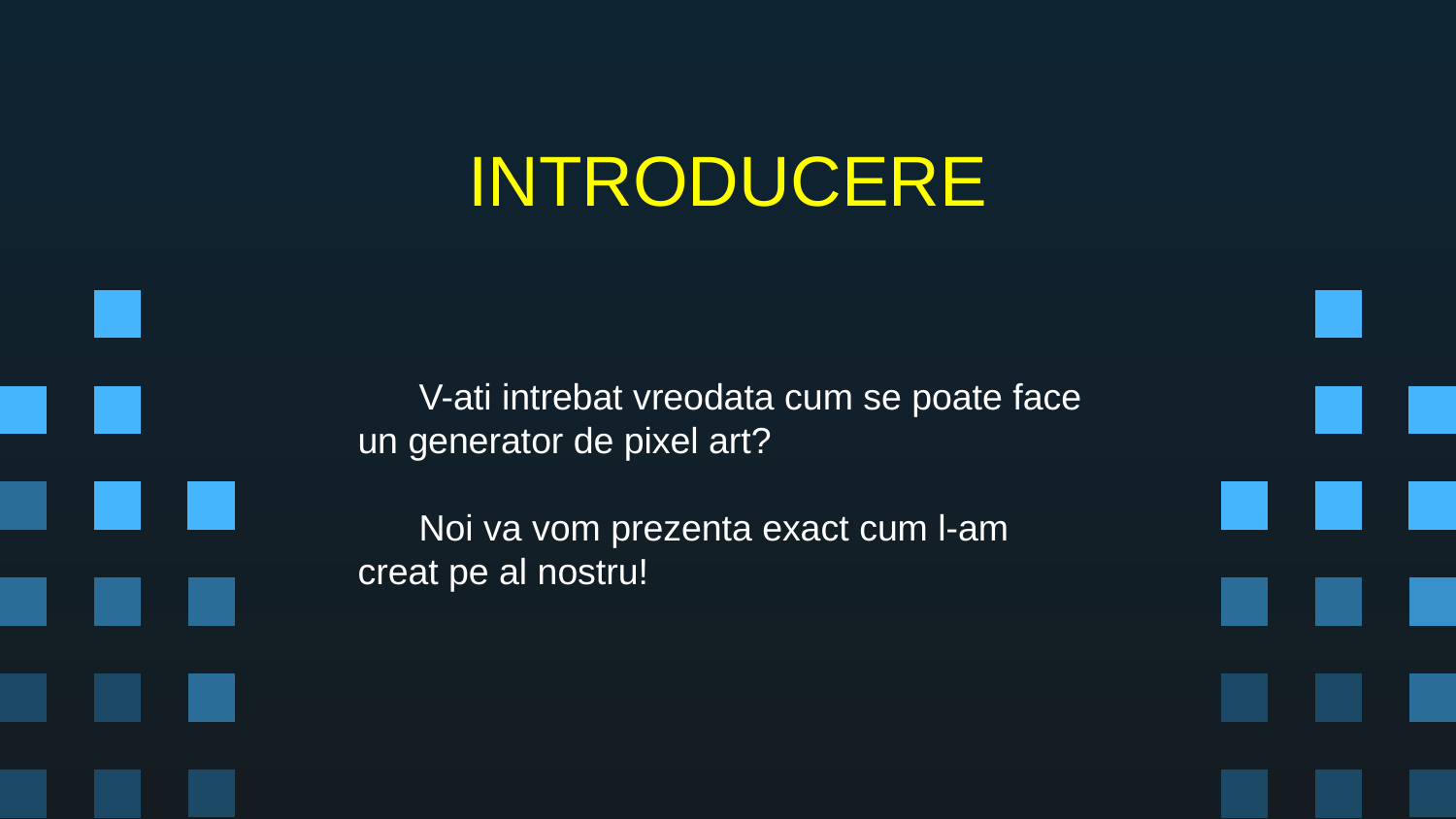

# INTRODUCERE
      V-ati intrebat vreodata cum se poate face un generator de pixel art?

      Noi va vom prezenta exact cum l-am creat pe al nostru!